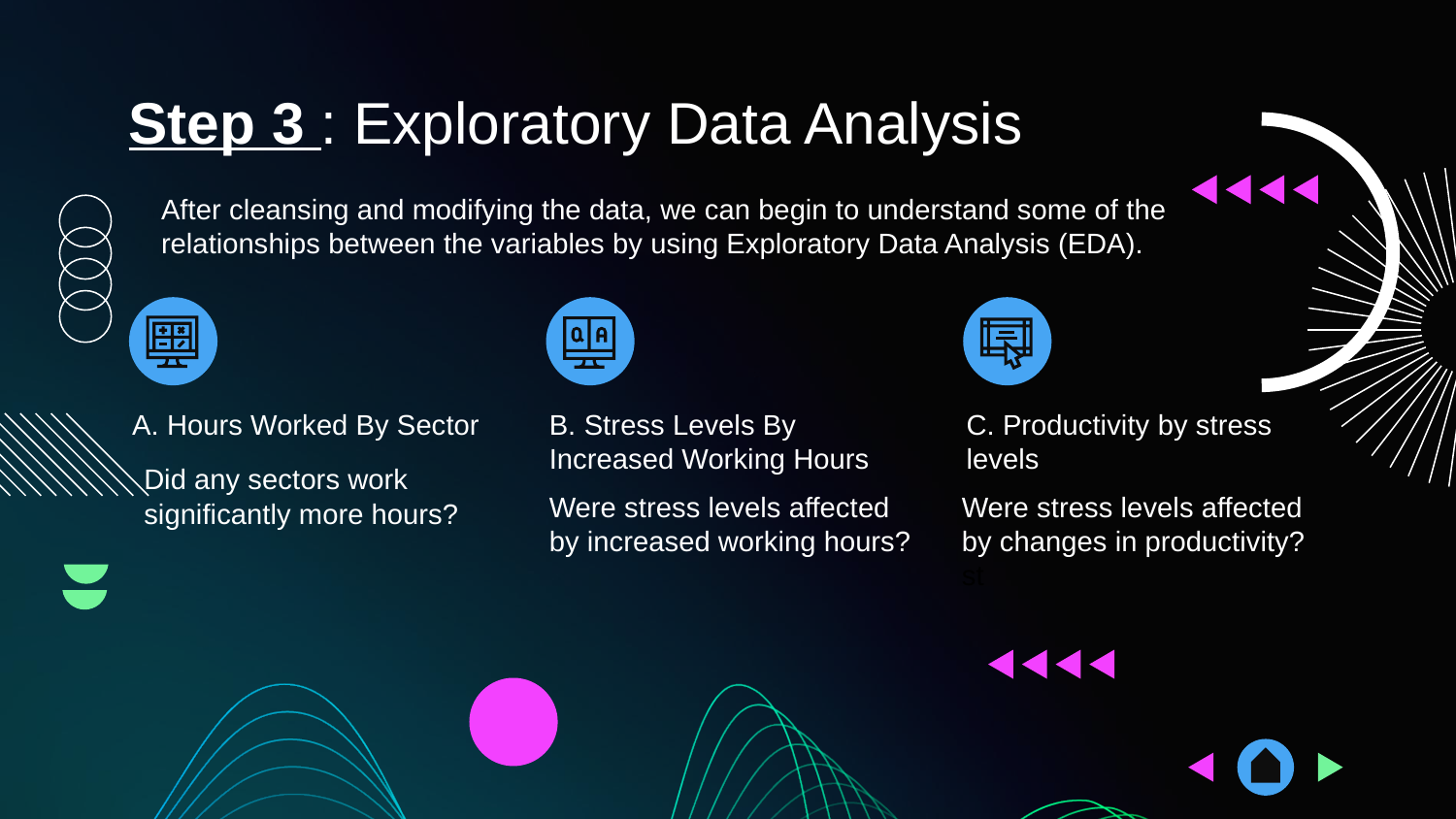

# Step 3 : Exploratory Data Analysis

After cleansing and modifying the data, we can begin to understand some of the relationships between the variables by using Exploratory Data Analysis (EDA).

A. Hours Worked By Sector
B. Stress Levels By Increased Working Hours
C. Productivity by stress levels

Did any sectors work significantly more hours?
Were stress levels affected by increased working hours?
Were stress levels affected by changes in productivity? st